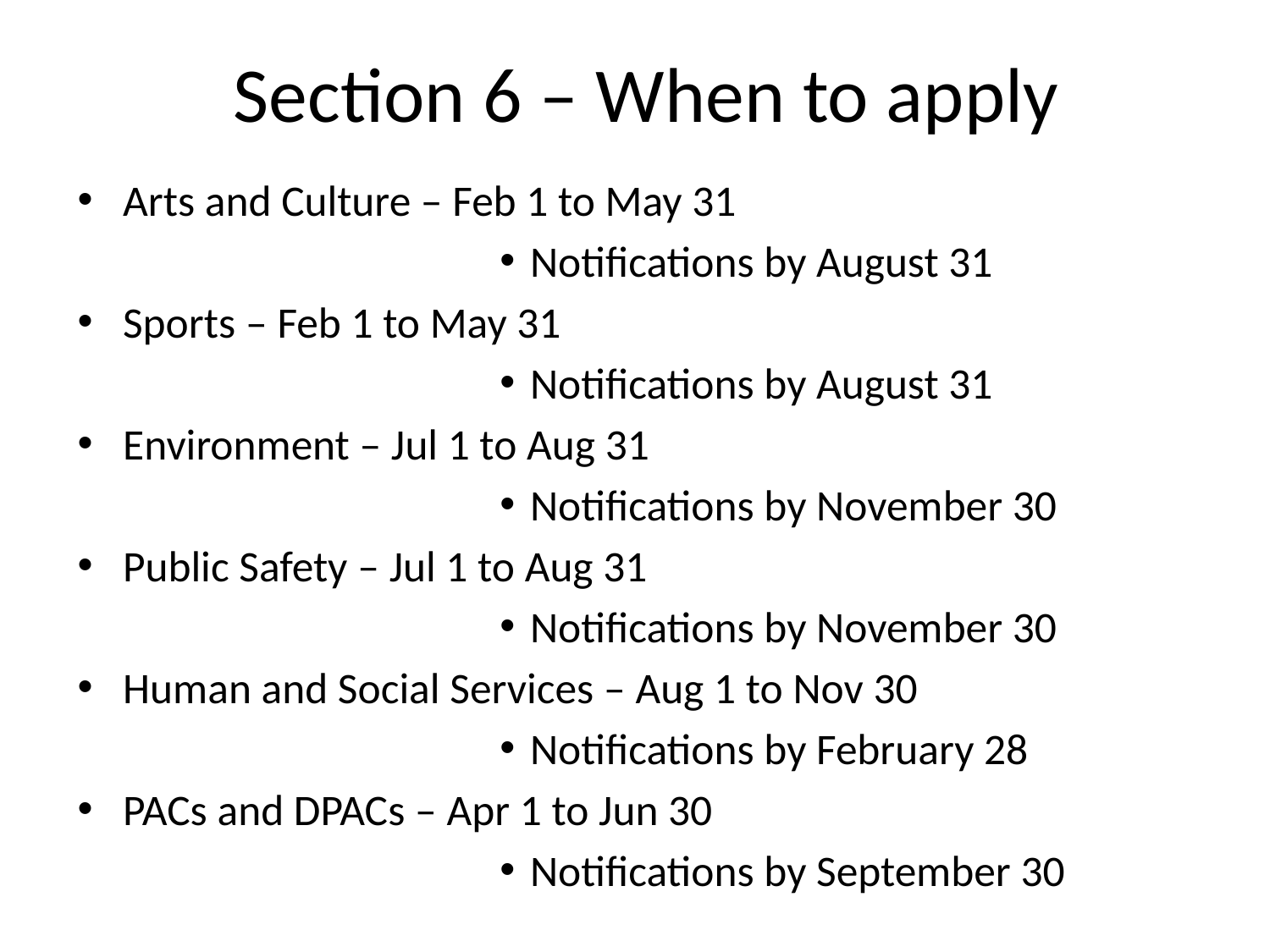

# Section 6 – When to apply
Arts and Culture – Feb 1 to May 31
Notifications by August 31
Sports – Feb 1 to May 31
Notifications by August 31
Environment – Jul 1 to Aug 31
Notifications by November 30
Public Safety – Jul 1 to Aug 31
Notifications by November 30
Human and Social Services – Aug 1 to Nov 30
Notifications by February 28
PACs and DPACs – Apr 1 to Jun 30
Notifications by September 30